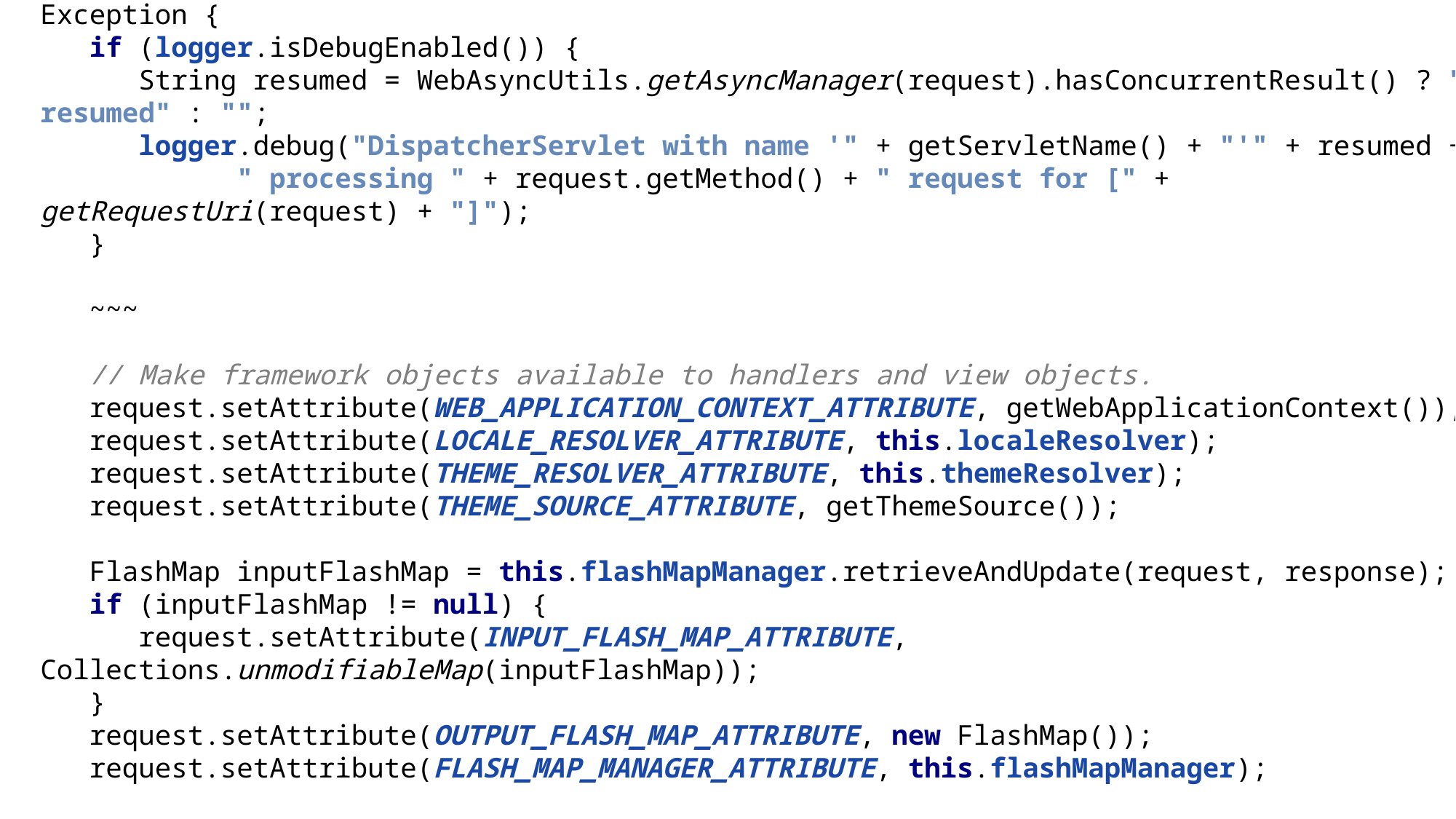

protected void doService(HttpServletRequest request, HttpServletResponse response) throws Exception {
   if (logger.isDebugEnabled()) {
      String resumed = WebAsyncUtils.getAsyncManager(request).hasConcurrentResult() ? " resumed" : "";
      logger.debug("DispatcherServlet with name '" + getServletName() + "'" + resumed +
            " processing " + request.getMethod() + " request for [" + getRequestUri(request) + "]");
   }
   ~~~
   // Make framework objects available to handlers and view objects.
   request.setAttribute(WEB_APPLICATION_CONTEXT_ATTRIBUTE, getWebApplicationContext());
   request.setAttribute(LOCALE_RESOLVER_ATTRIBUTE, this.localeResolver);
   request.setAttribute(THEME_RESOLVER_ATTRIBUTE, this.themeResolver);
   request.setAttribute(THEME_SOURCE_ATTRIBUTE, getThemeSource());
   FlashMap inputFlashMap = this.flashMapManager.retrieveAndUpdate(request, response);
   if (inputFlashMap != null) {
      request.setAttribute(INPUT_FLASH_MAP_ATTRIBUTE, Collections.unmodifiableMap(inputFlashMap));
   }
   request.setAttribute(OUTPUT_FLASH_MAP_ATTRIBUTE, new FlashMap());
   request.setAttribute(FLASH_MAP_MANAGER_ATTRIBUTE, this.flashMapManager);